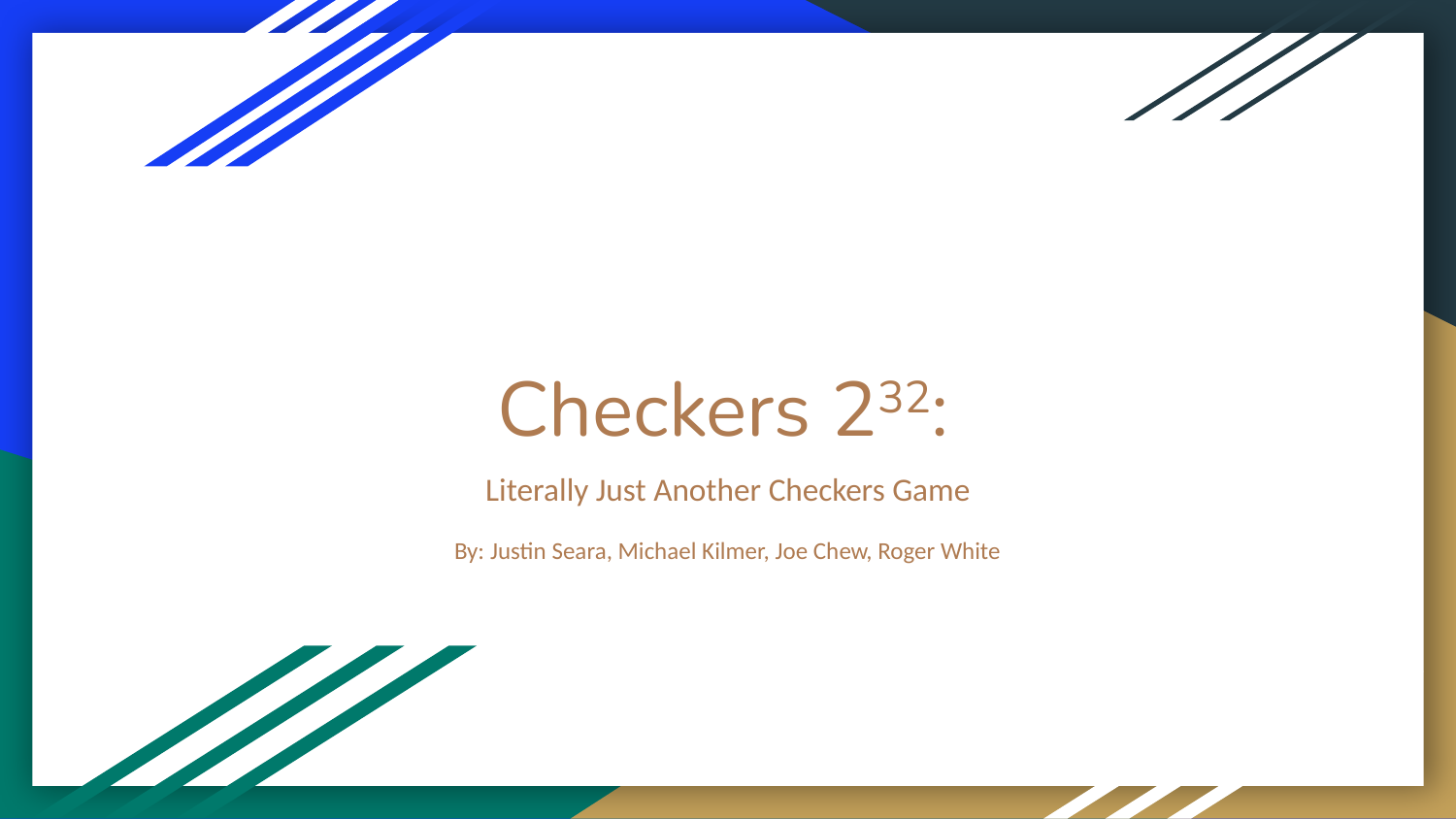

# Checkers 232:
Literally Just Another Checkers Game
By: Justin Seara, Michael Kilmer, Joe Chew, Roger White